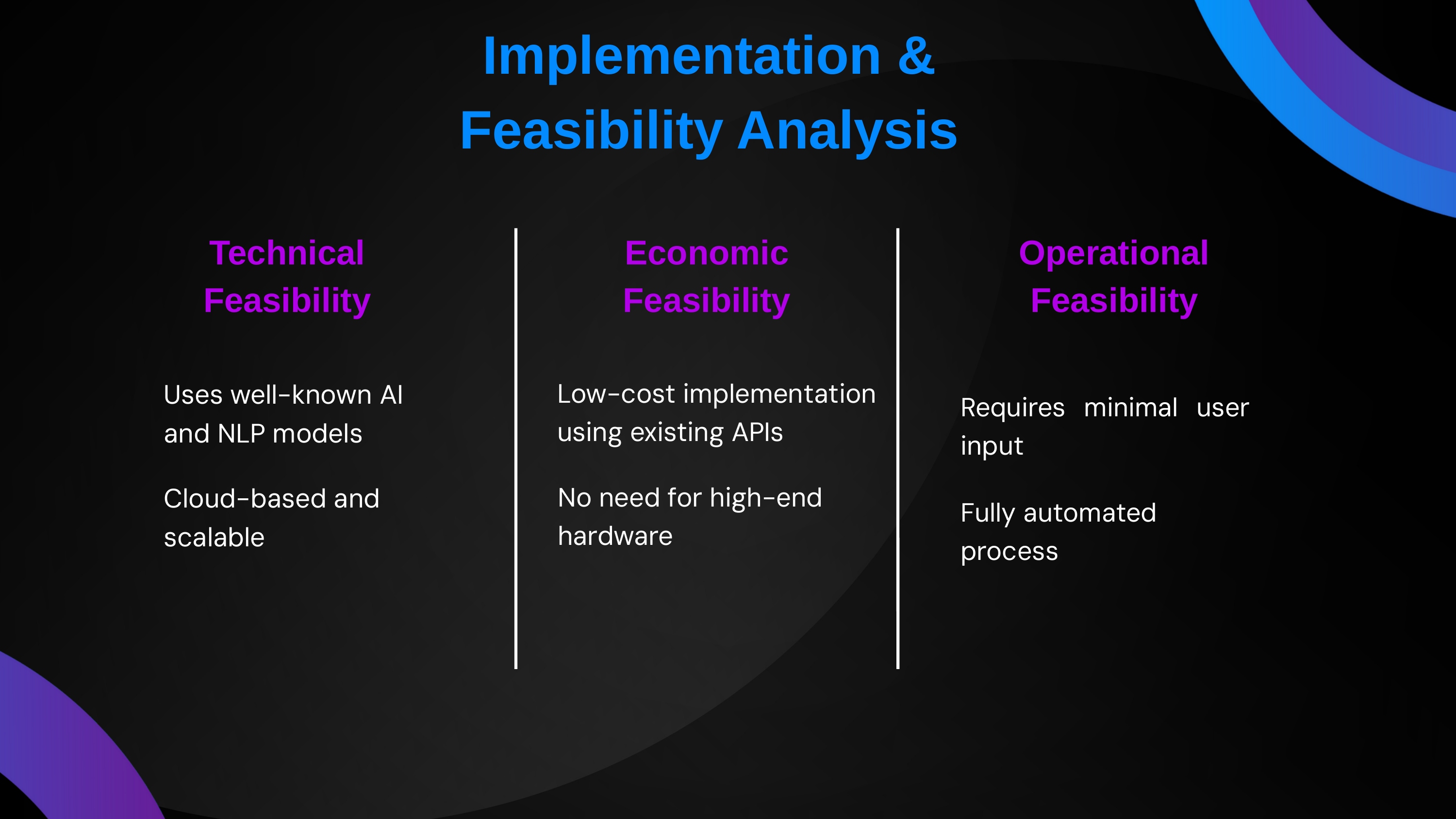

Implementation & Feasibility Analysis
Technical Feasibility
Economic Feasibility
Operational Feasibility

Low-cost implementation using existing APIs
Uses well-known AI and NLP models
Requires minimal user input
No need for high-end hardware
Cloud-based and scalable
Fully automated process